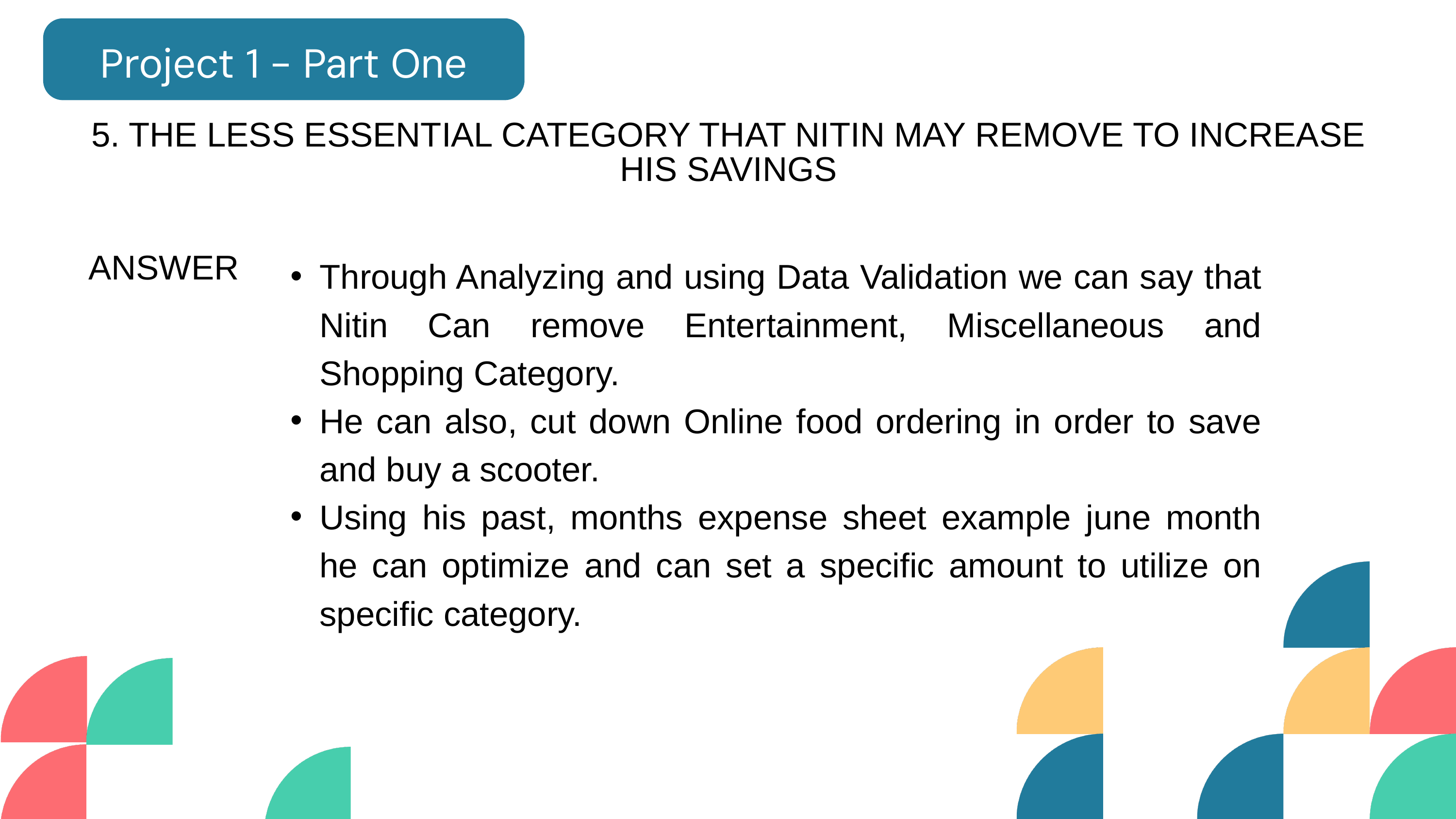

Project 1 - Part One
5. THE LESS ESSENTIAL CATEGORY THAT NITIN MAY REMOVE TO INCREASE HIS SAVINGS
Through Analyzing and using Data Validation we can say that Nitin Can remove Entertainment, Miscellaneous and Shopping Category.
He can also, cut down Online food ordering in order to save and buy a scooter.
Using his past, months expense sheet example june month he can optimize and can set a specific amount to utilize on specific category.

ANSWER